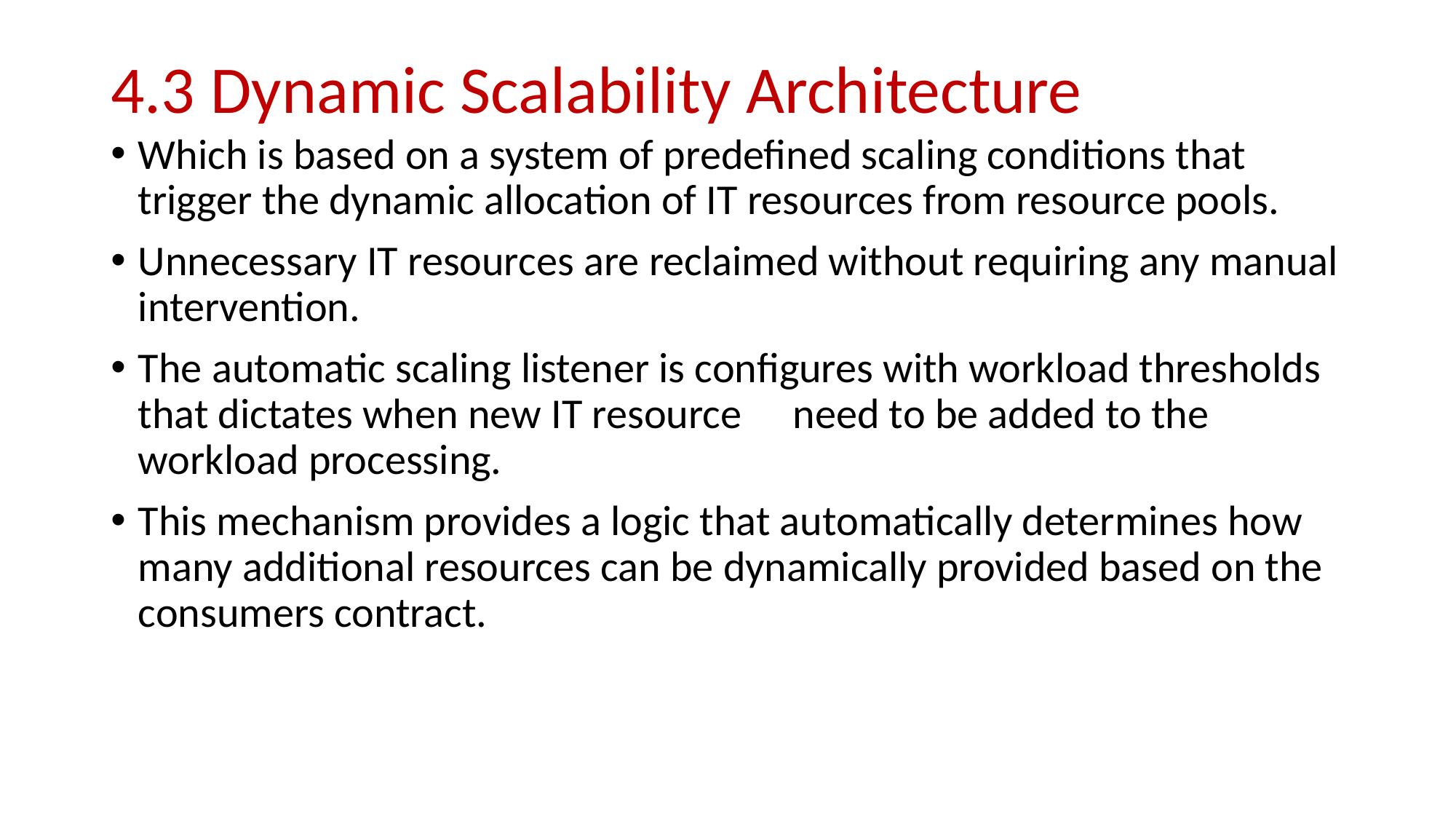

# 4.3 Dynamic Scalability Architecture
Which is based on a system of predefined scaling conditions that trigger the dynamic allocation of IT resources from resource pools.
Unnecessary IT resources are reclaimed without requiring any manual intervention.
The automatic scaling listener is configures with workload thresholds that dictates when new IT resource 	need to be added to the workload processing.
This mechanism provides a logic that automatically determines how many additional resources can be dynamically provided based on the consumers contract.